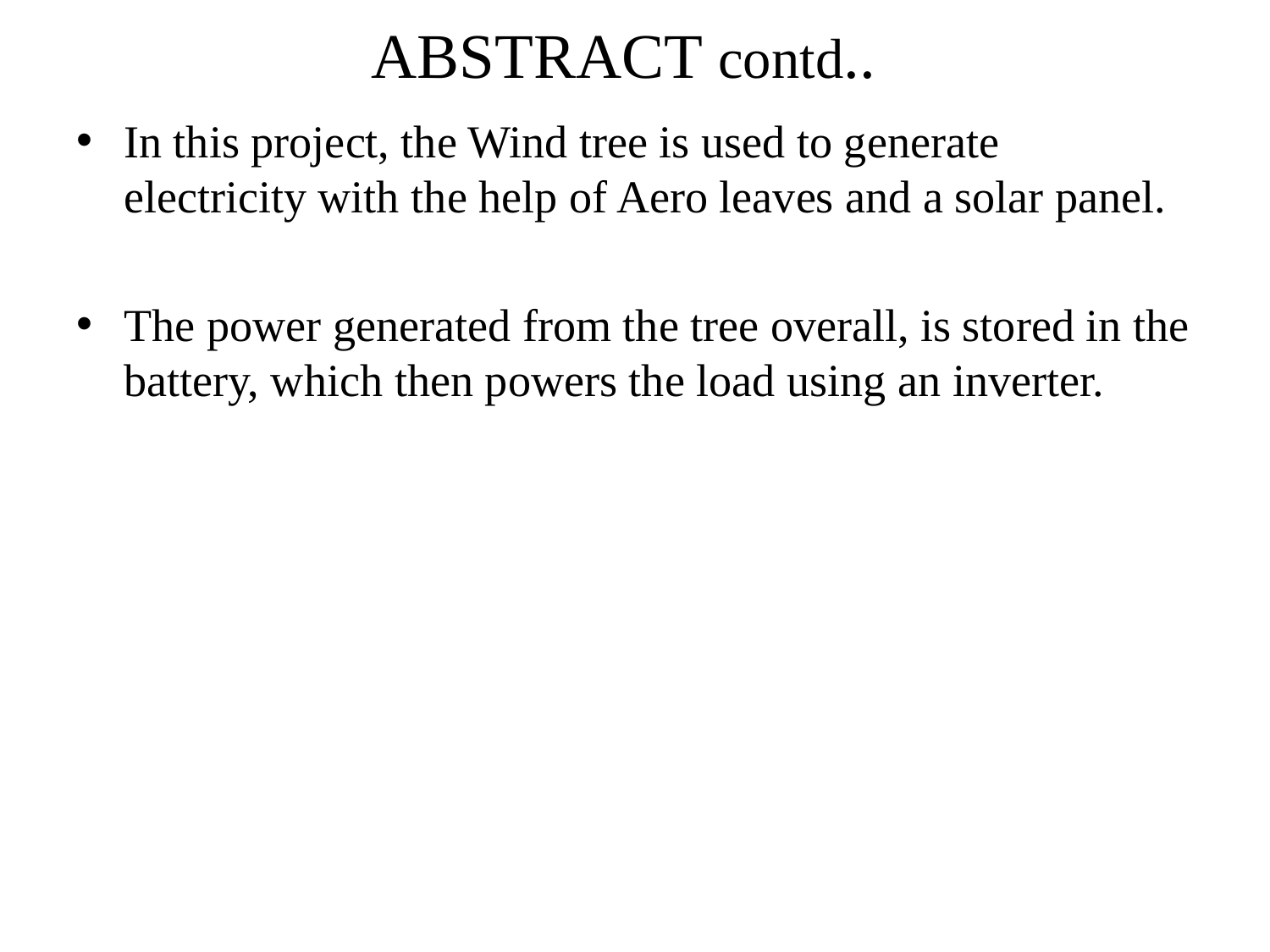

# ABSTRACT contd..
In this project, the Wind tree is used to generate electricity with the help of Aero leaves and a solar panel.

The power generated from the tree overall, is stored in the battery, which then powers the load using an inverter.